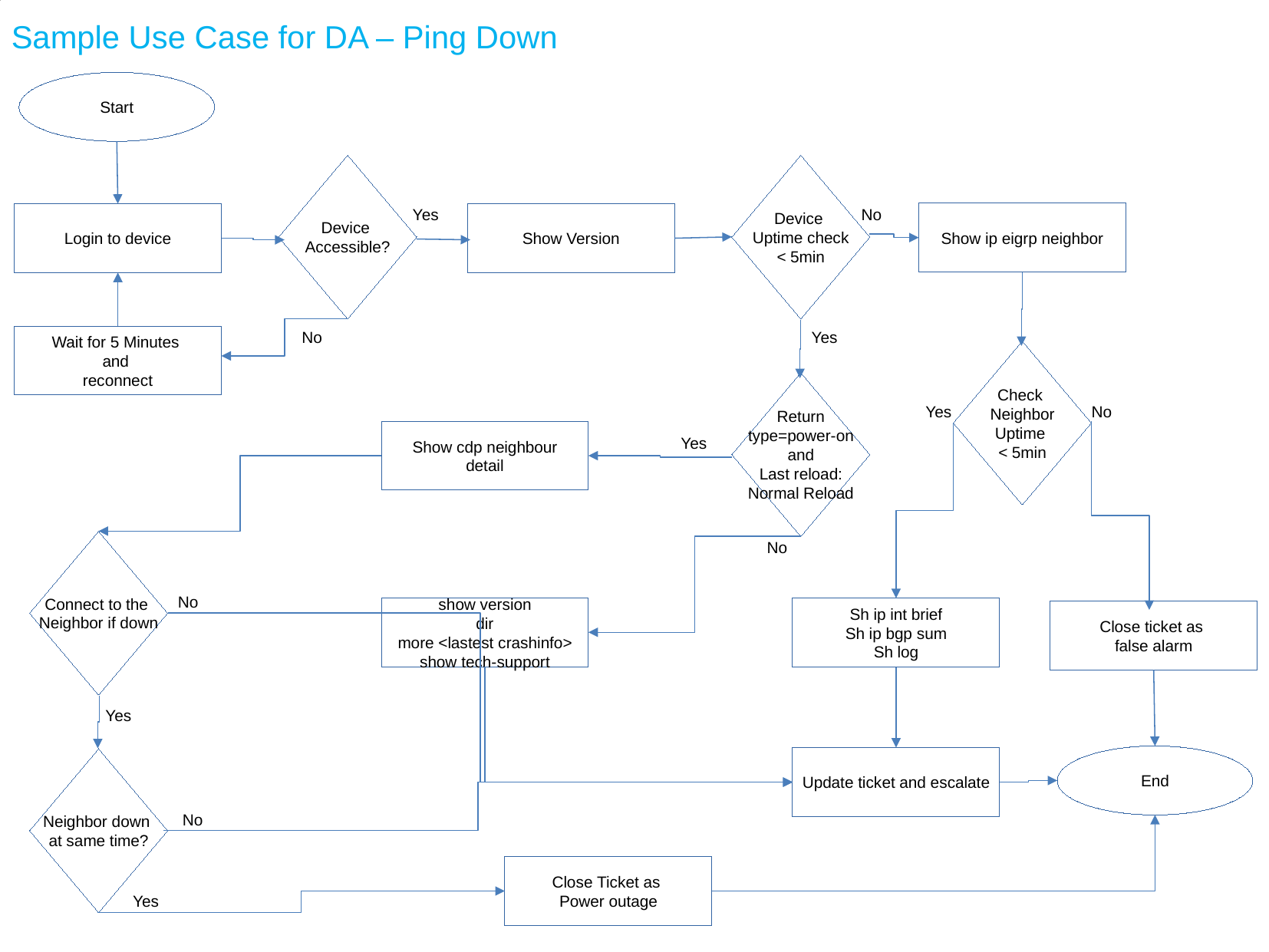

Sample Use Case for DA – Ping Down
Start
Device
Accessible?
Device
Uptime check
< 5min
Yes
No
Show ip eigrp neighbor
Login to device
Show Version
No
Yes
Wait for 5 Minutes
and
reconnect
Check
Neighbor
Uptime
< 5min
Return
type=power-on
and
Last reload:
Normal Reload
Yes
No
Show cdp neighbour
detail
Yes
Connect to the
Neighbor if down
No
No
show version
dir
more <lastest crashinfo>
show tech-support
Sh ip int brief
Sh ip bgp sum
Sh log
Close ticket as
false alarm
Yes
End
Update ticket and escalate
Neighbor down
at same time?
No
Close Ticket as
Power outage
Yes